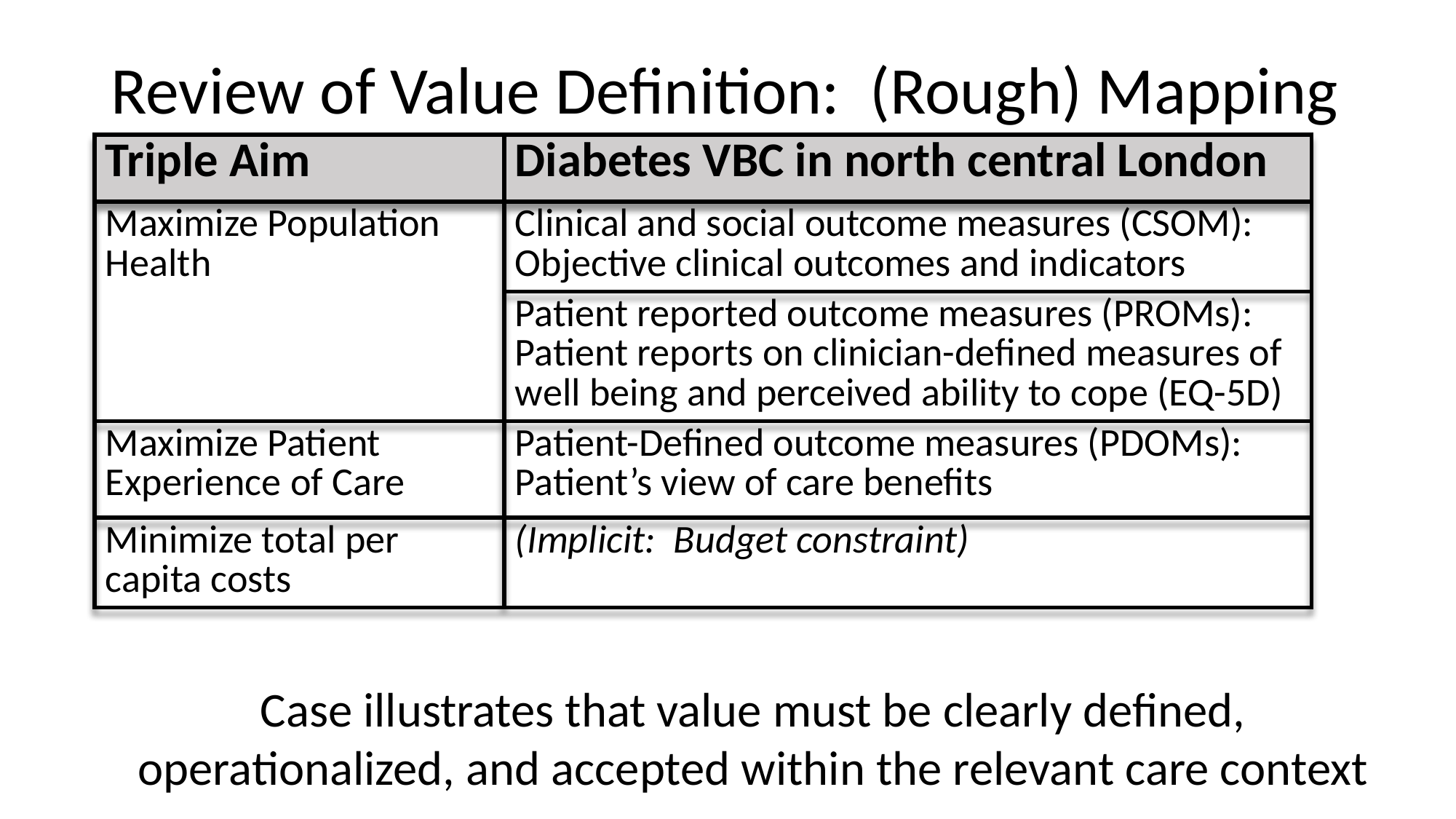

# Review of Value Definition:  (Rough) Mapping
| Triple Aim | Diabetes VBC in north central London |
| --- | --- |
| Maximize Population Health | Clinical and social outcome measures (CSOM): Objective clinical outcomes and indicators |
|  | Patient reported outcome measures (PROMs): Patient reports on clinician-defined measures of well being and perceived ability to cope (EQ-5D) |
| Maximize Patient Experience of Care | Patient-Defined outcome measures (PDOMs): Patient’s view of care benefits |
| Minimize total per capita costs | (Implicit: Budget constraint) |
Case illustrates that value must be clearly defined, operationalized, and accepted within the relevant care context